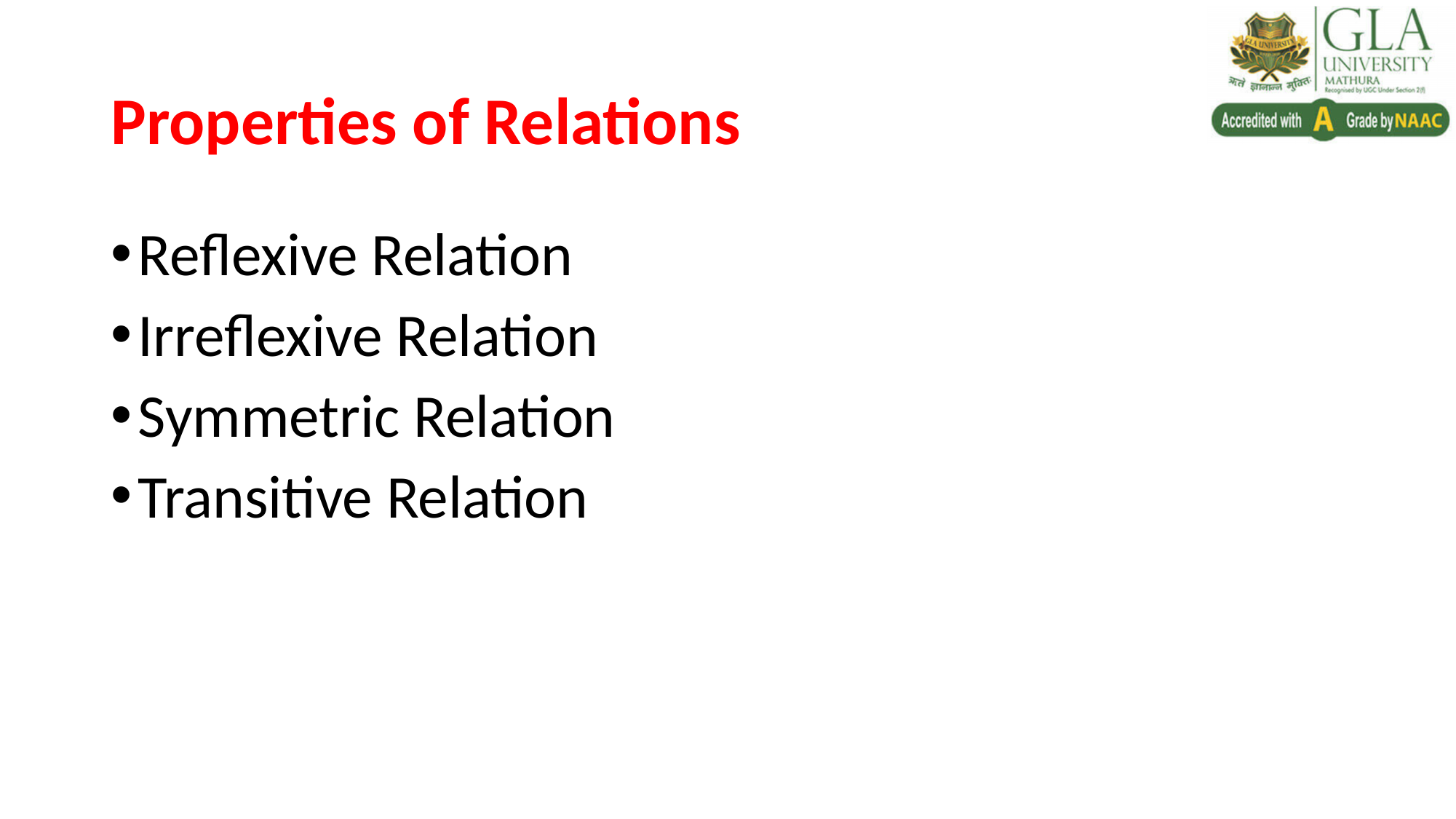

# Properties of Relations
Reflexive Relation
Irreflexive Relation
Symmetric Relation
Transitive Relation